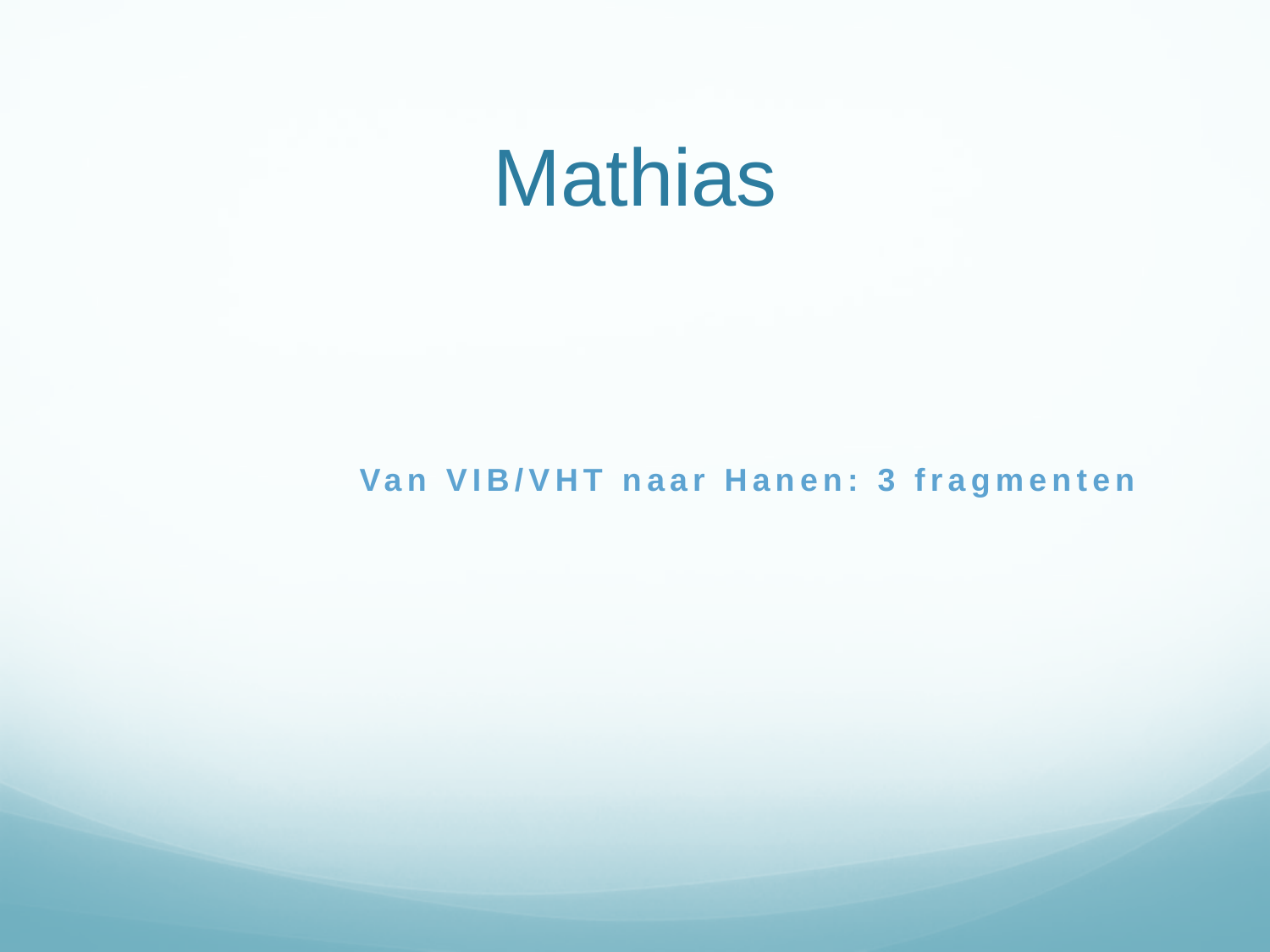

# Mathias
      Van VIB/VHT naar Hanen: 3 fragmenten